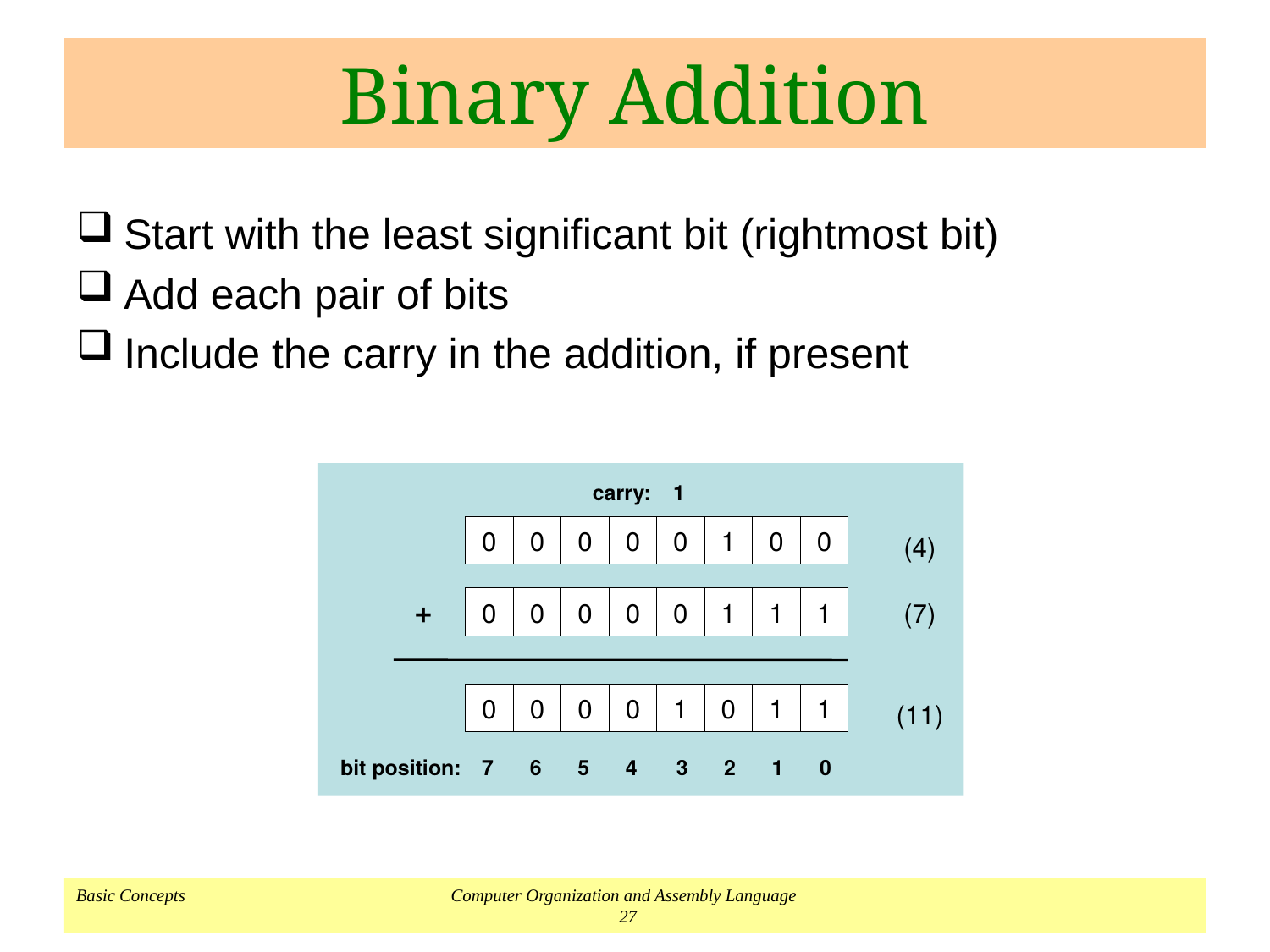

# Binary Addition
Start with the least significant bit (rightmost bit)
Add each pair of bits
Include the carry in the addition, if present

carry:
1

0
0
0
0
0
1
0
0
(4)

+
0
0
0
0
0
1
1
1
(7)

0
0
0
0
1
0
1
1
(11)
bit position:
7
6
5
4
3
2
1
0